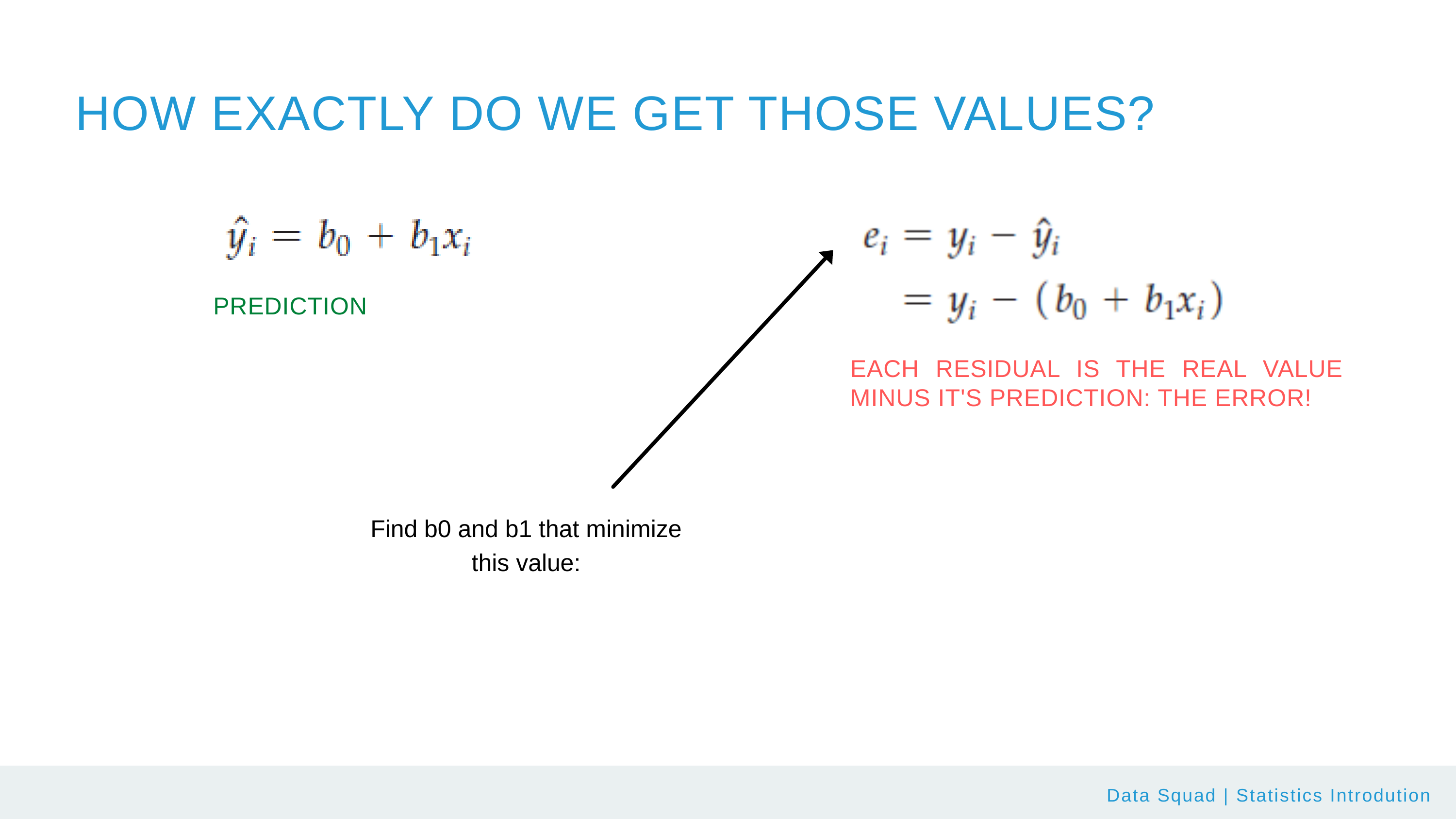

HOW EXACTLY DO WE GET THOSE VALUES?

PREDICTION
EACH RESIDUAL IS THE REAL VALUE MINUS IT'S PREDICTION: THE ERROR!

Find b0 and b1 that minimize this value:

Data Squad | Statistics Introdution